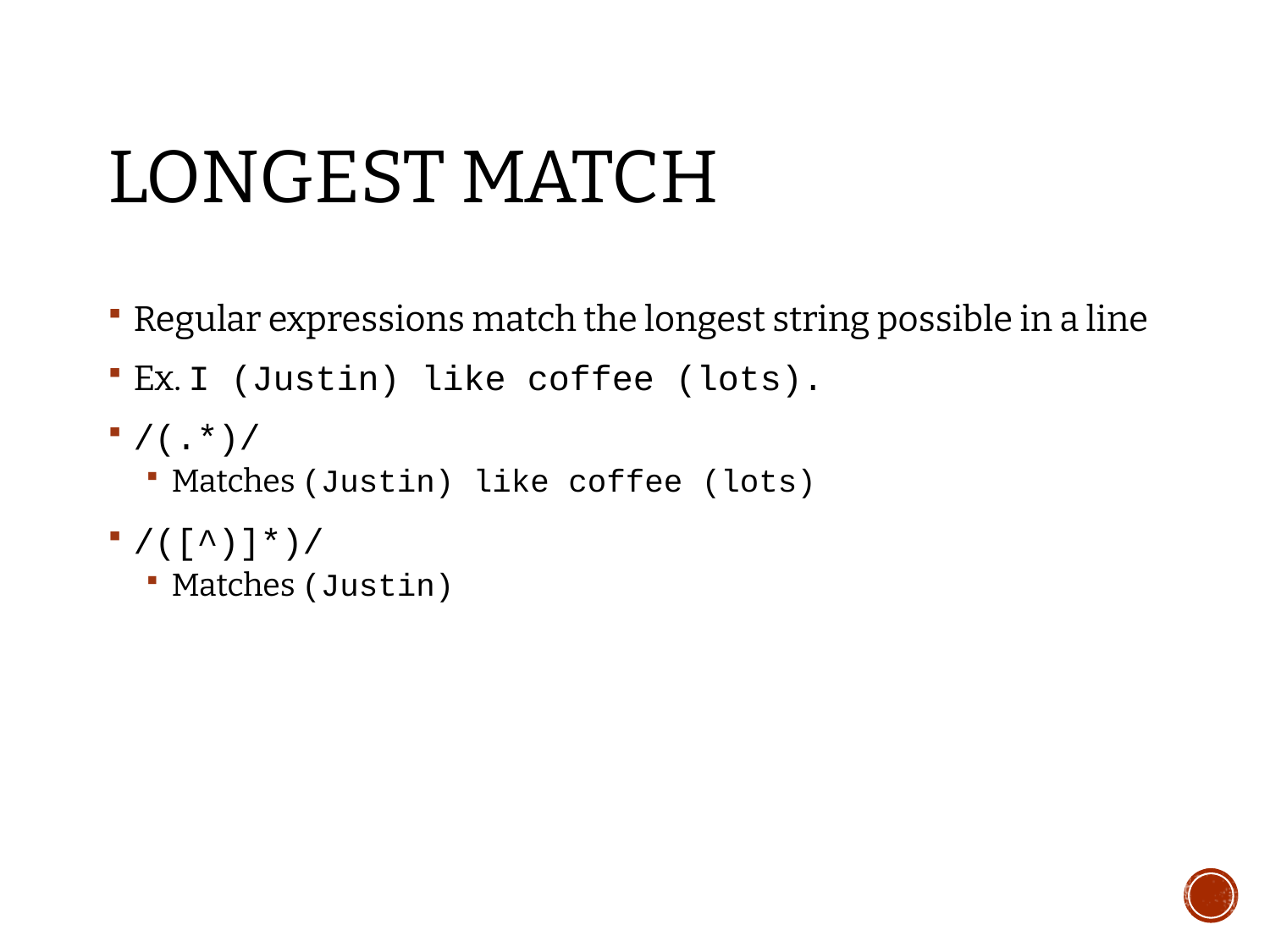

# Longest Match
Regular expressions match the longest string possible in a line
Ex. I (Justin) like coffee (lots).
/(.*)/
Matches (Justin) like coffee (lots)
/([^)]*)/
Matches (Justin)